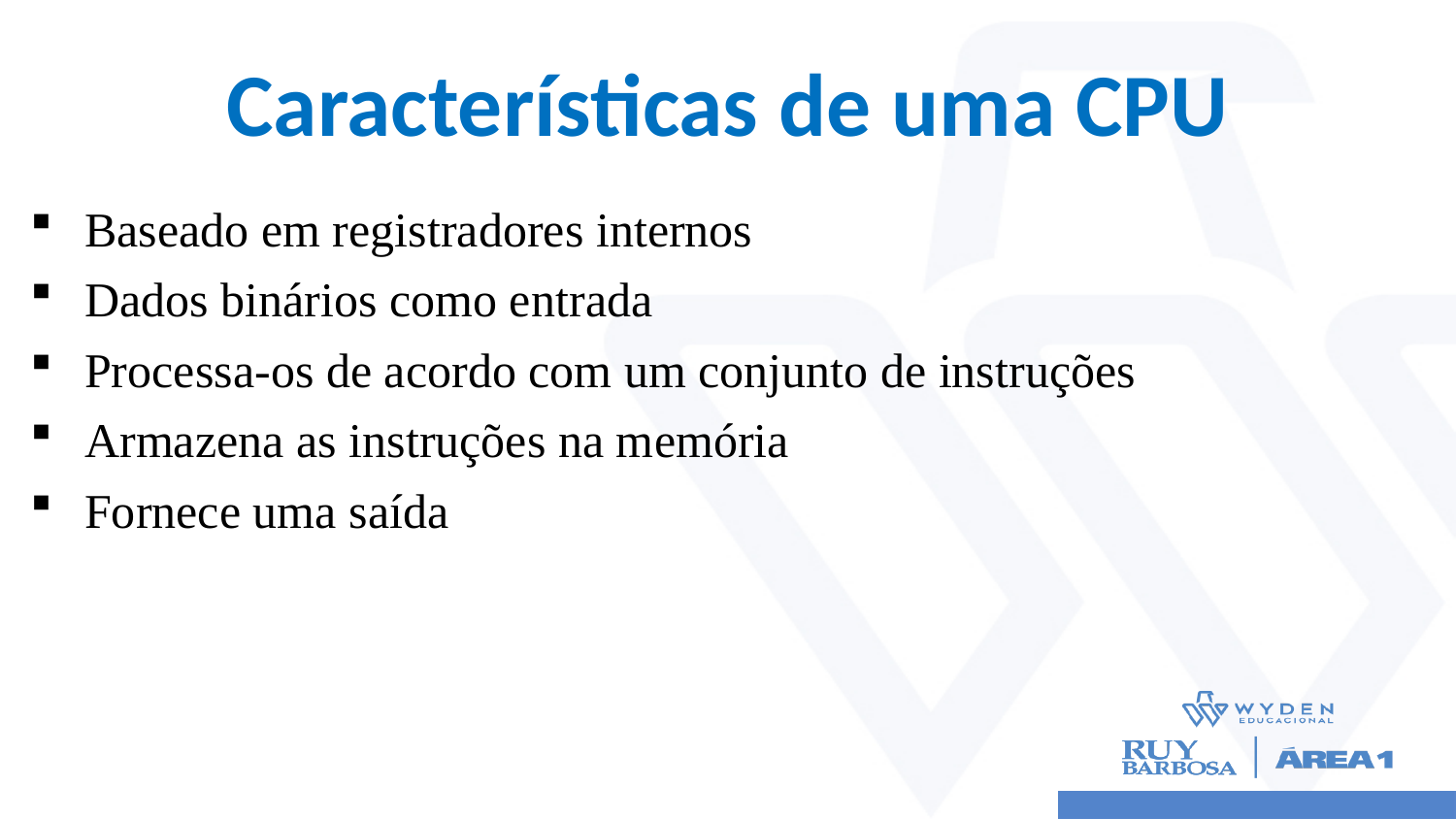

# Características de uma CPU
Baseado em registradores internos
Dados binários como entrada
Processa-os de acordo com um conjunto de instruções
Armazena as instruções na memória
Fornece uma saída